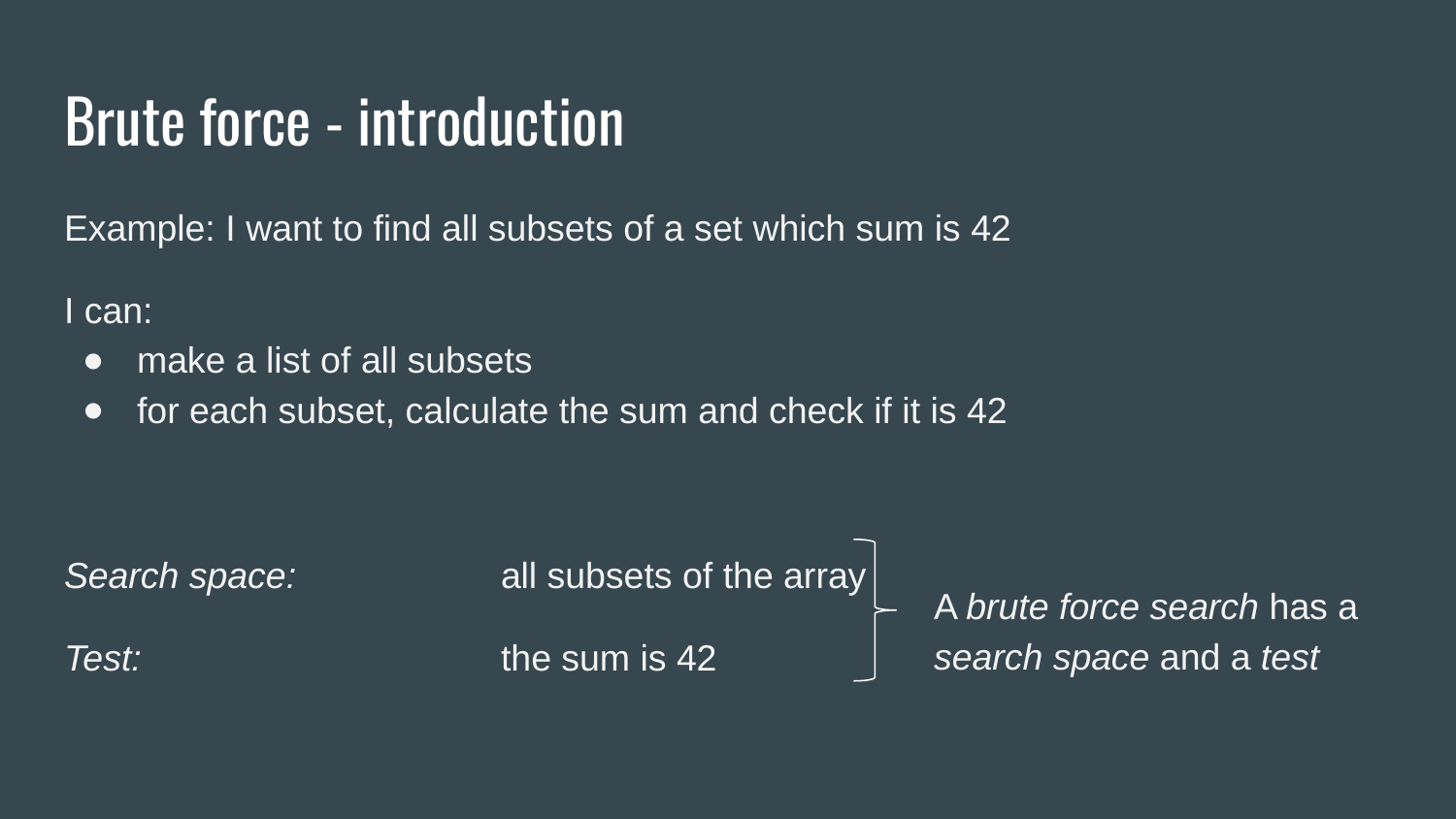

# Brute force - introduction
Example: I want to find all subsets of a set which sum is 42
I can:
make a list of all subsets
for each subset, calculate the sum and check if it is 42

Search space:		all subsets of the array
Test: 			the sum is 42

A brute force search has a search space and a test